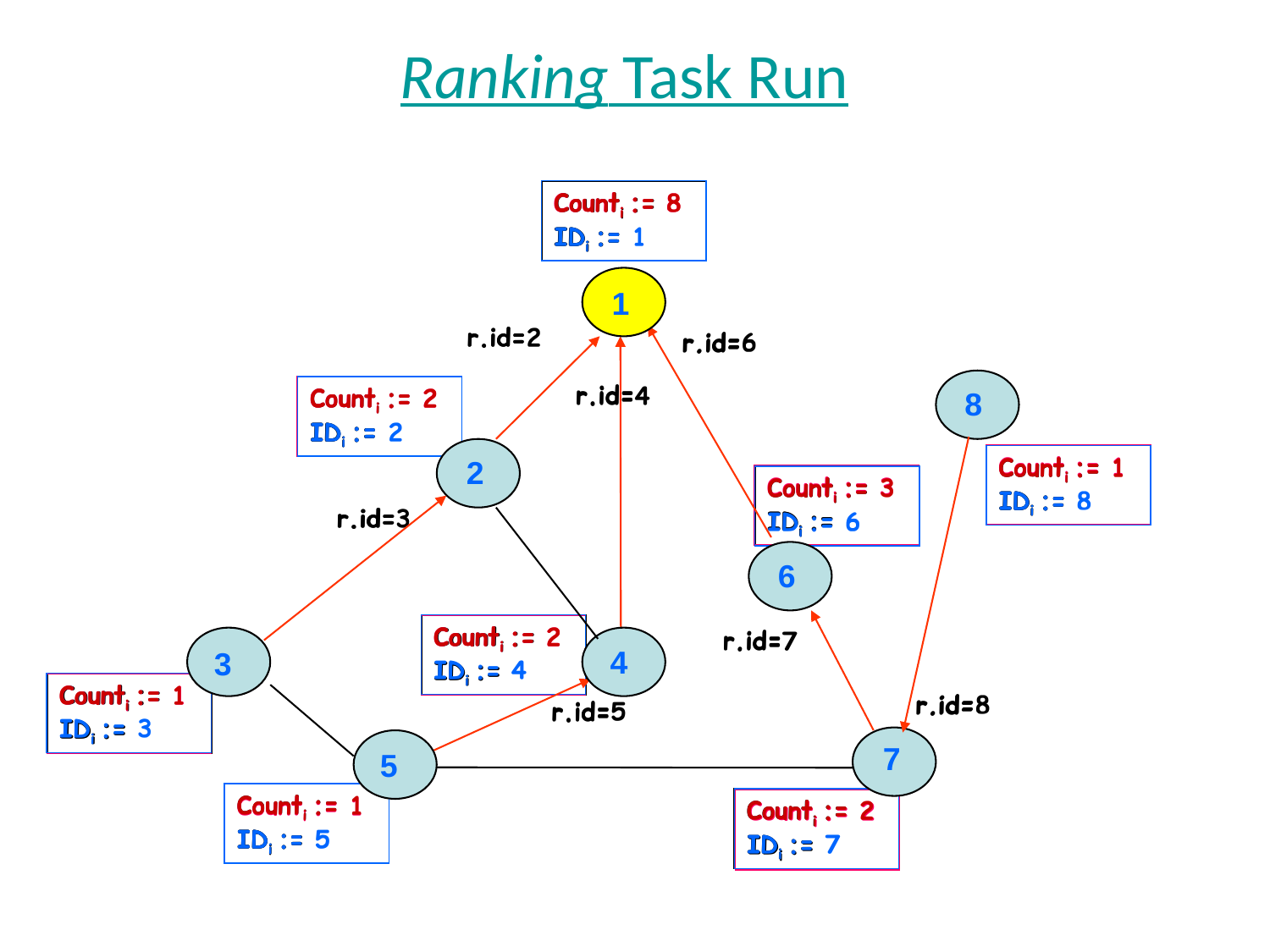

# Ranking Task Run
Counti := 8
IDi :=
Counti := 8
IDi := 1
Counti :=
IDi :=

1
1
r.id=
r.id=2
r.id=6
r.id=
r.id=
r.id=4
Counti :=
IDi :=
Counti := 2
IDi := 2
Counti := 2
IDi :=
8
Counti := 1
IDi :=
Counti := 1
IDi := 8
Counti :=
IDi :=
2
2
Counti := 3
IDi :=
Counti :=
IDi :=
Counti := 3
IDi := 6
r.id=
r.id=3
6
6
Counti := 2
IDi := 4
Counti := 2
IDi :=
Counti :=
IDi :=
r.id=
r.id=7
4
4
3
3
Counti := 1
IDi := 3
Counti :=
IDi :=
Counti := 1
IDi :=
r.id=8
r.id=
r.id=5
r.id=
7
7
5
5
Counti := 1
IDi := 5
Counti :=
IDi :=
Counti := 1
IDi :=
Counti :=
IDi :=
Counti := 2
IDi := 7
Counti := 2
IDi :=